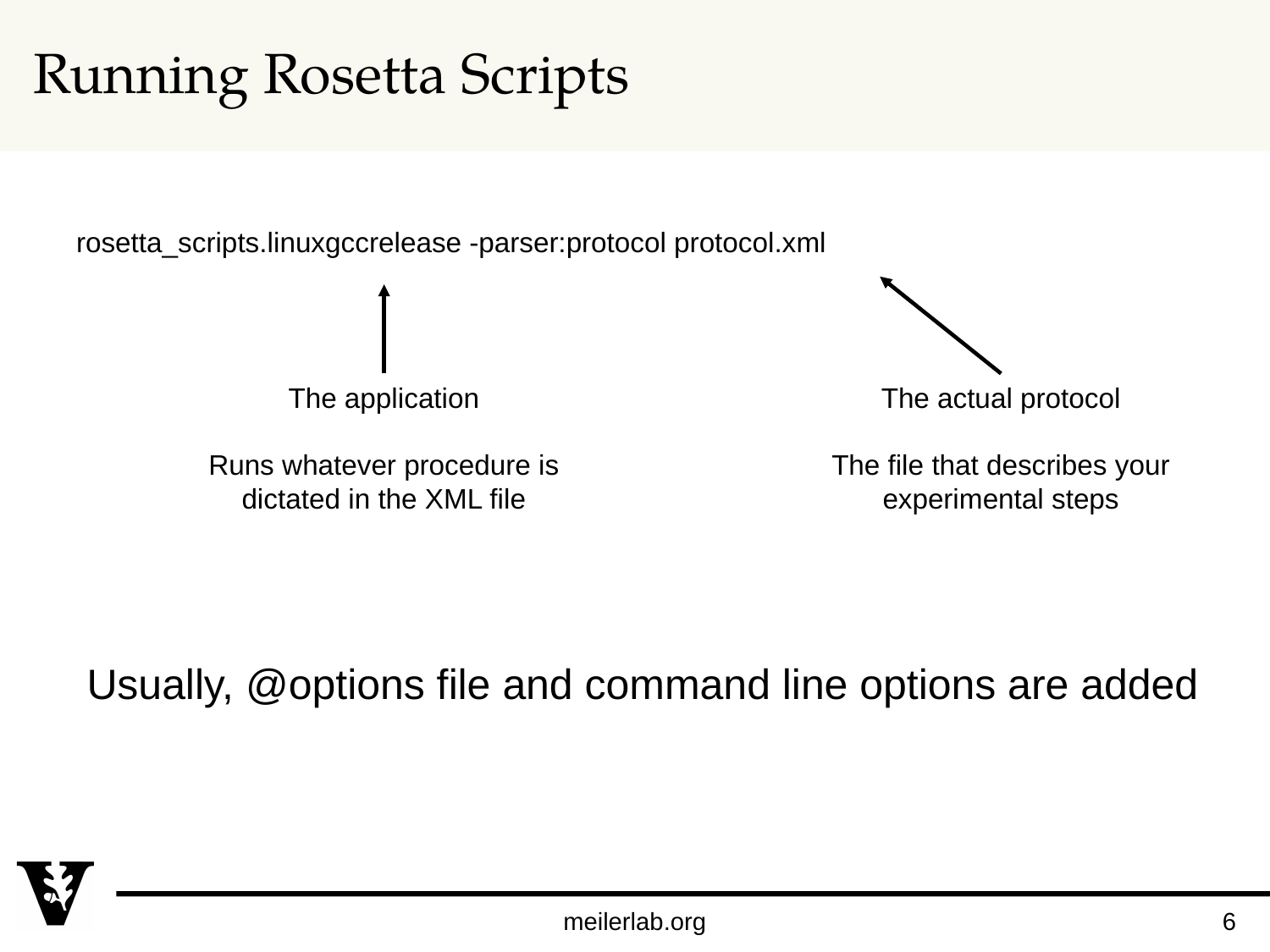

# Running Rosetta Scripts
rosetta_scripts.linuxgccrelease -parser:protocol protocol.xml
The application

Runs whatever procedure is dictated in the XML file
The actual protocol

The file that describes your experimental steps
Usually, @options file and command line options are added
meilerlab.org
6